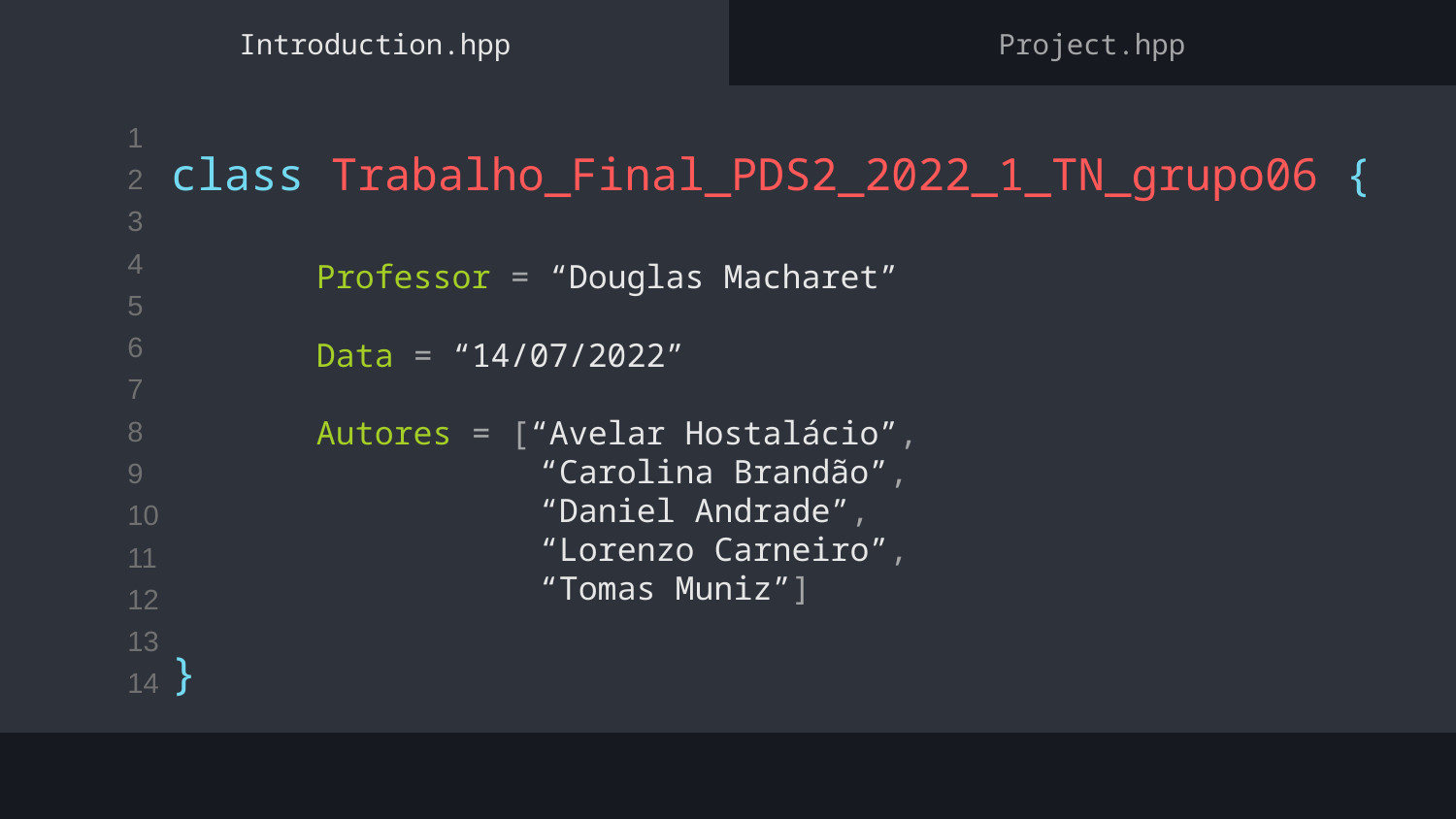

Introduction.hpp
Project.hpp
class Trabalho_Final_PDS2_2022_1_TN_grupo06 {

	Professor = “Douglas Macharet”

	Data = “14/07/2022”

	Autores = [“Avelar Hostalácio”,
		    “Carolina Brandão”,
		    “Daniel Andrade”,
		    “Lorenzo Carneiro”,
		    “Tomas Muniz”]

}